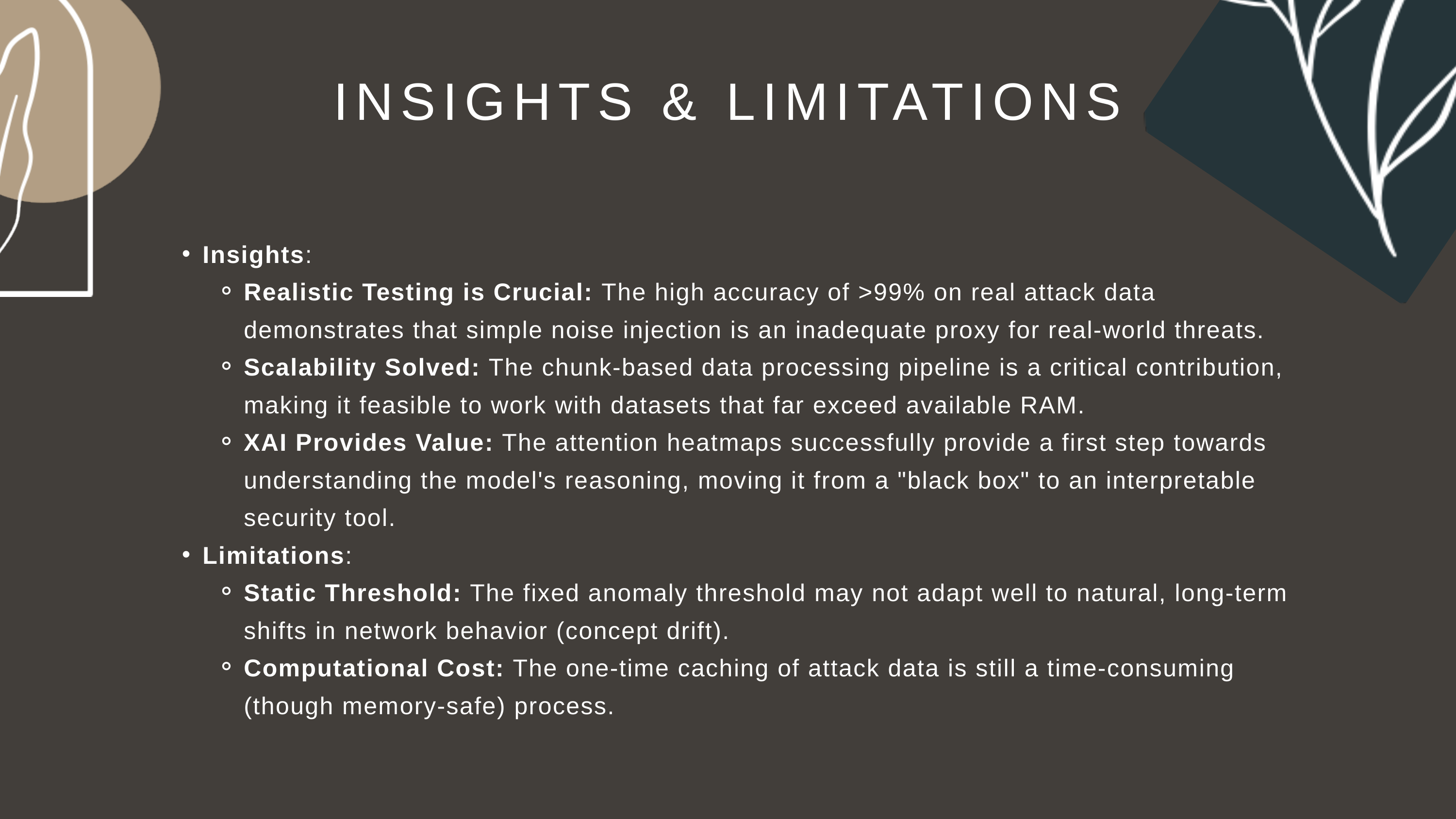

INSIGHTS & LIMITATIONS
Insights:
Realistic Testing is Crucial: The high accuracy of >99% on real attack data demonstrates that simple noise injection is an inadequate proxy for real-world threats.
Scalability Solved: The chunk-based data processing pipeline is a critical contribution, making it feasible to work with datasets that far exceed available RAM.
XAI Provides Value: The attention heatmaps successfully provide a first step towards understanding the model's reasoning, moving it from a "black box" to an interpretable security tool.
Limitations:
Static Threshold: The fixed anomaly threshold may not adapt well to natural, long-term shifts in network behavior (concept drift).
Computational Cost: The one-time caching of attack data is still a time-consuming (though memory-safe) process.